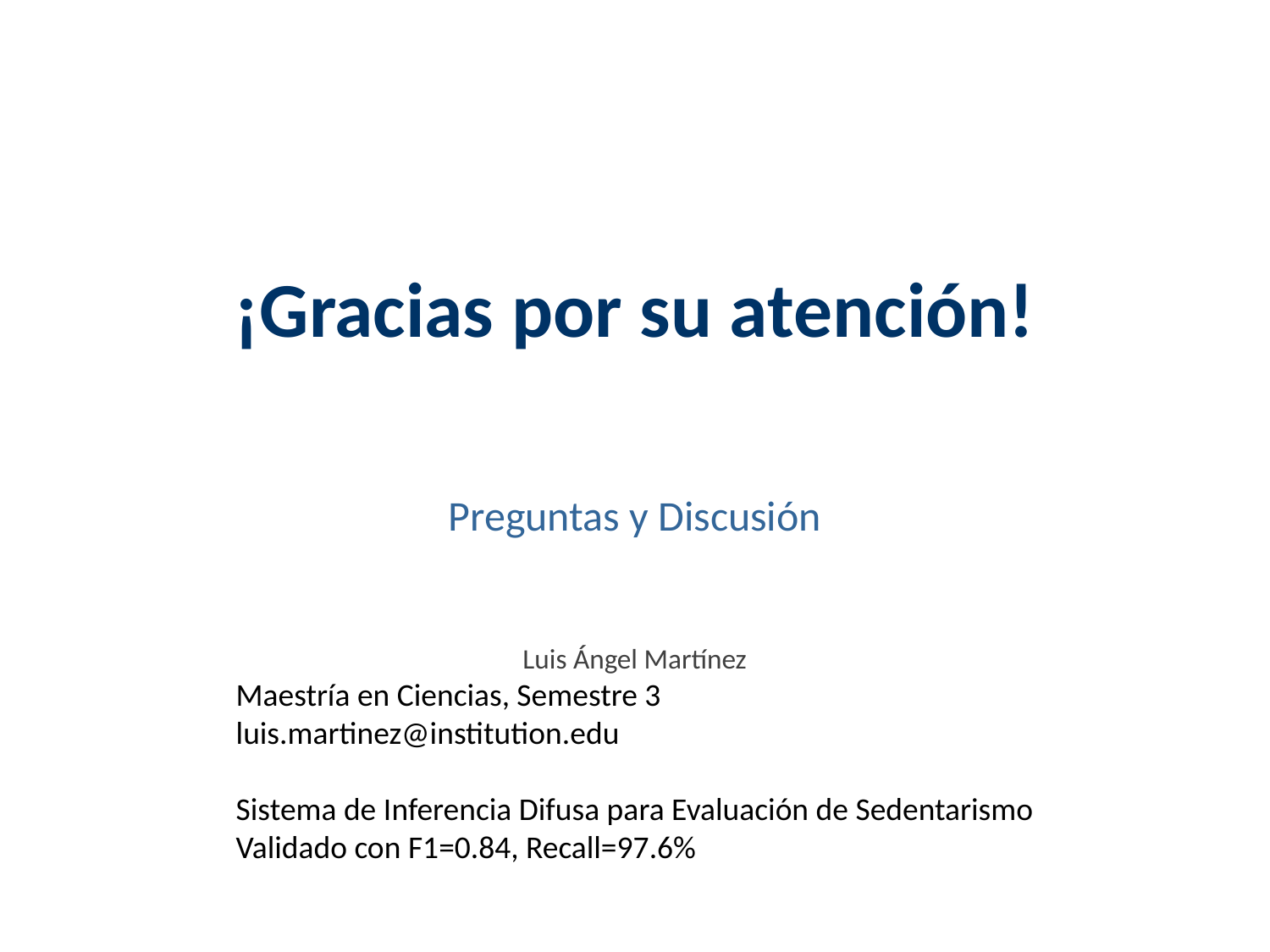

¡Gracias por su atención!
Preguntas y Discusión
Luis Ángel Martínez
Maestría en Ciencias, Semestre 3
luis.martinez@institution.edu

Sistema de Inferencia Difusa para Evaluación de Sedentarismo
Validado con F1=0.84, Recall=97.6%